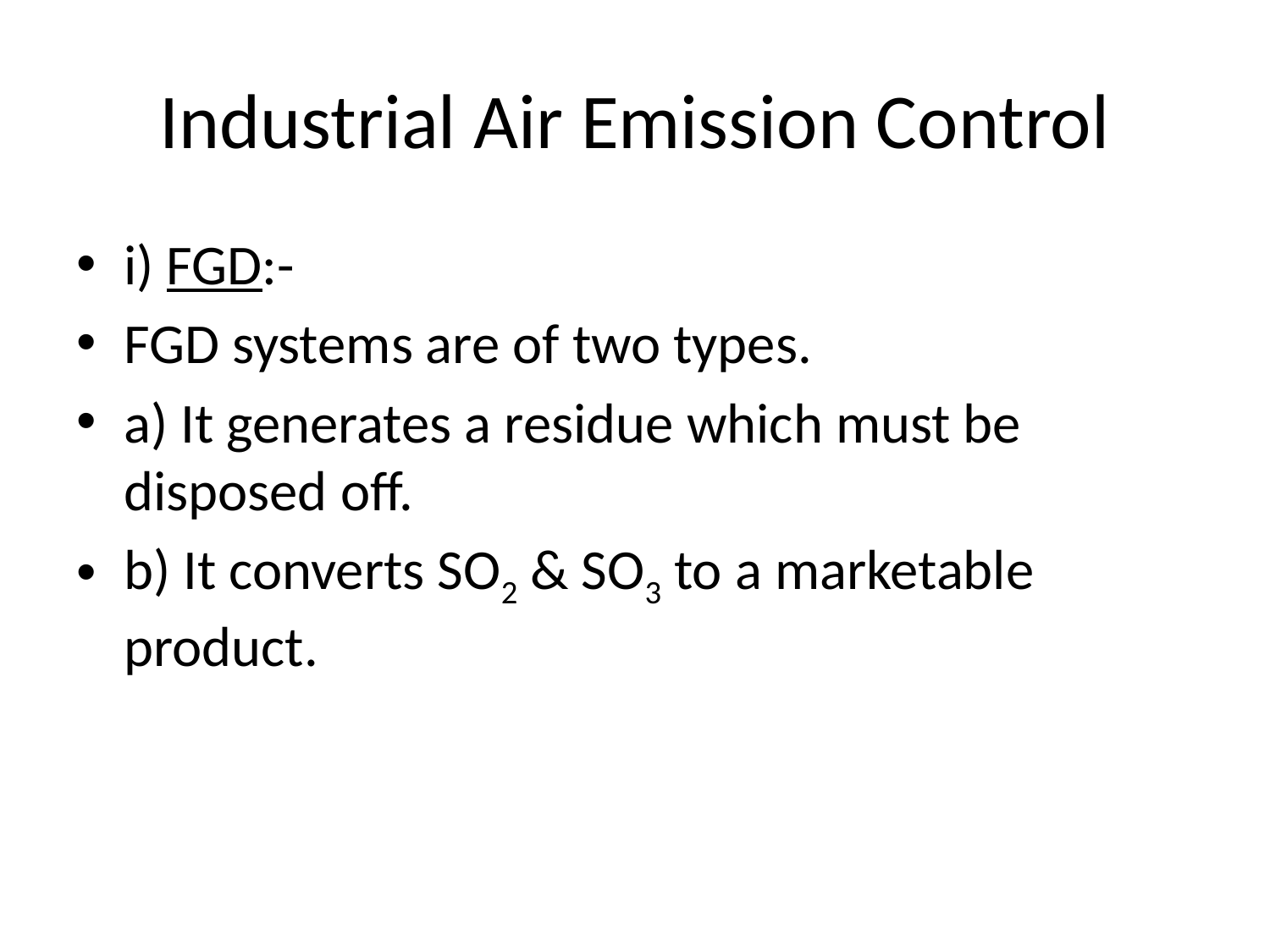

# Industrial Air Emission Control
i) FGD:-
FGD systems are of two types.
a) It generates a residue which must be disposed off.
b) It converts SO2 & SO3 to a marketable product.